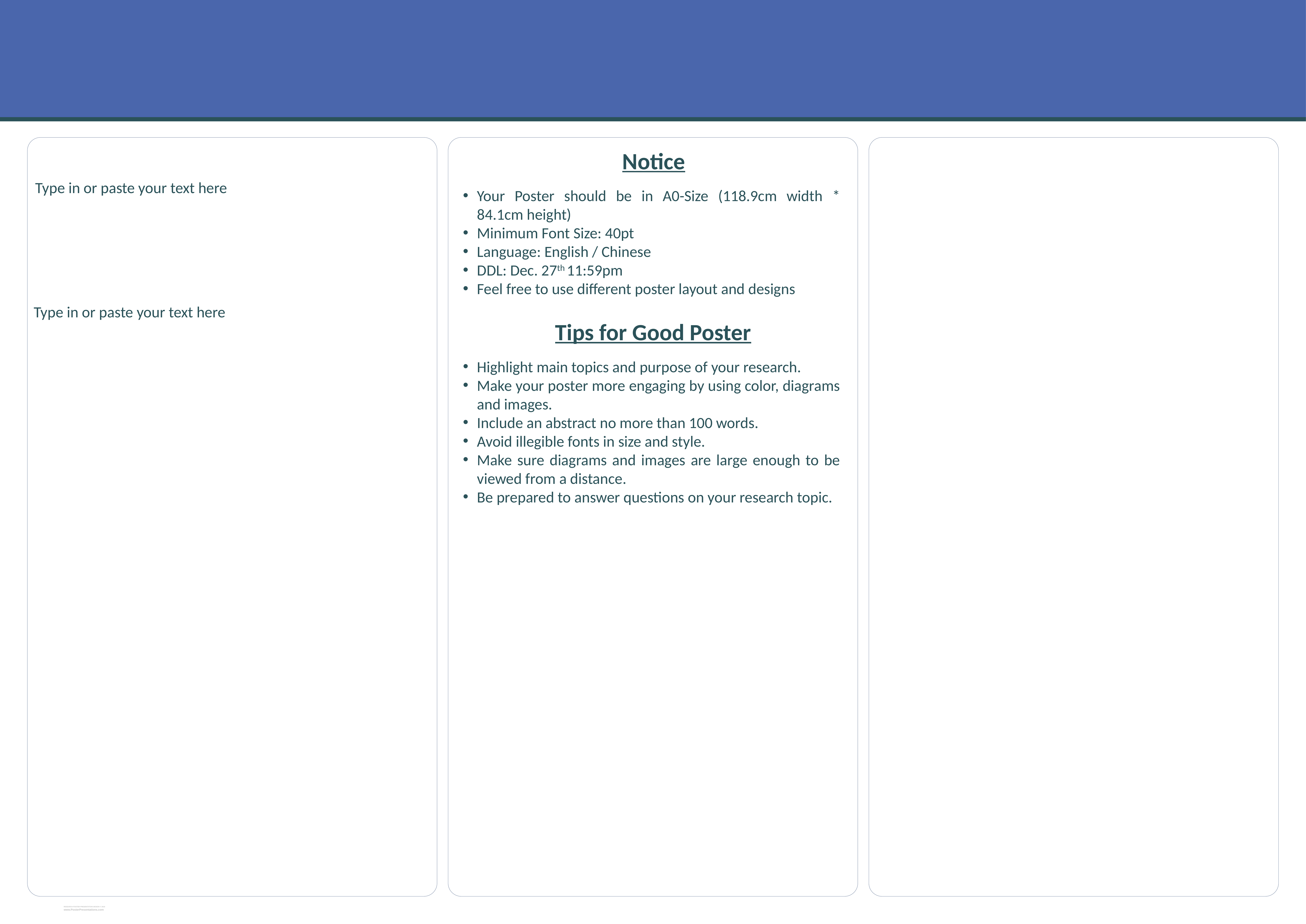

Notice
Type in or paste your text here
Your Poster should be in A0-Size (118.9cm width * 84.1cm height)
Minimum Font Size: 40pt
Language: English / Chinese
DDL: Dec. 27th 11:59pm
Feel free to use different poster layout and designs

Type in or paste your text here
Tips for Good Poster
Highlight main topics and purpose of your research.
Make your poster more engaging by using color, diagrams and images.
Include an abstract no more than 100 words.
Avoid illegible fonts in size and style.
Make sure diagrams and images are large enough to be viewed from a distance.
Be prepared to answer questions on your research topic.